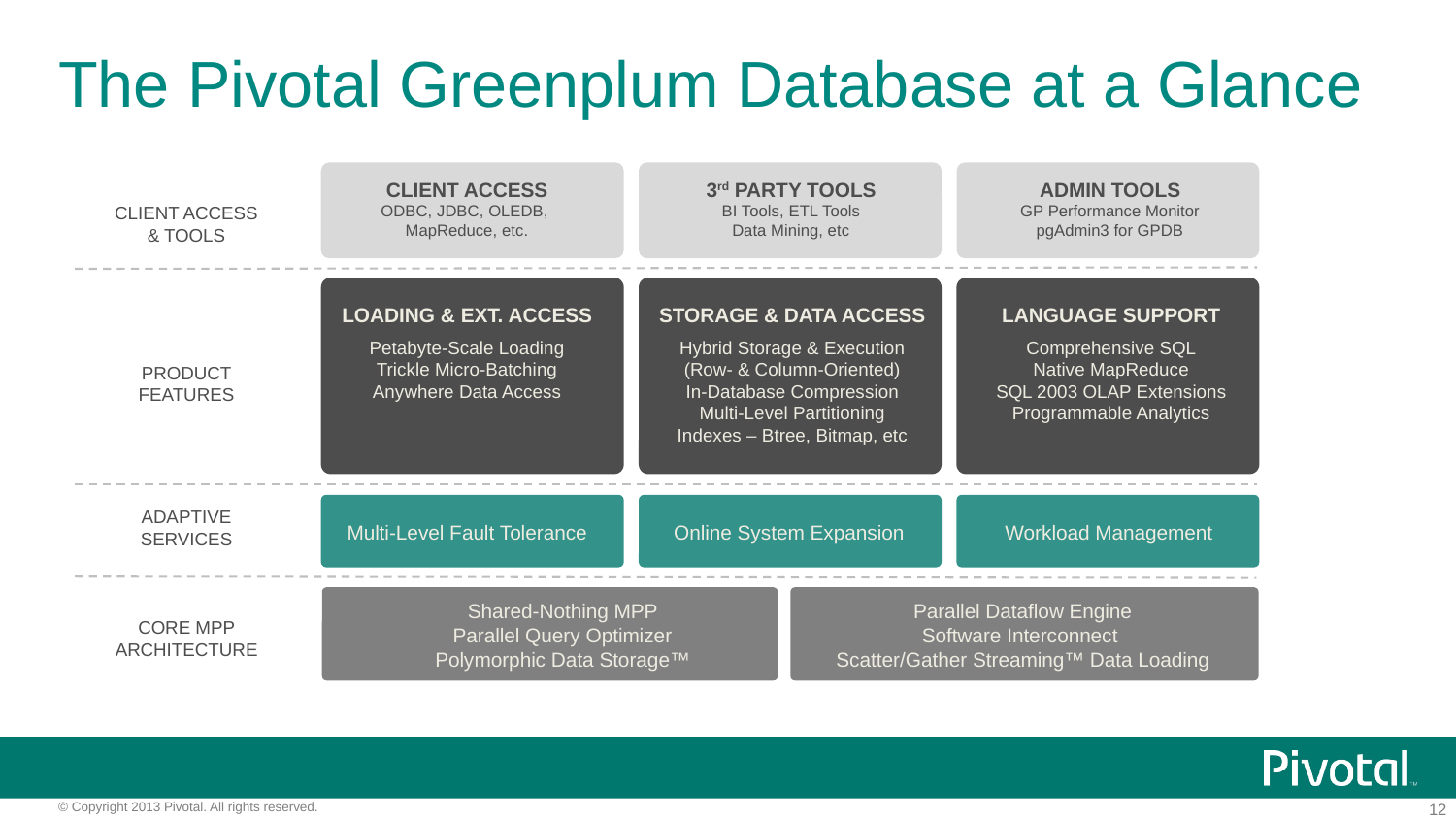

# The Pivotal Greenplum Database at a Glance

CLIENT ACCESS
ODBC, JDBC, OLEDB,
MapReduce, etc.
3rd PARTY TOOLS
BI Tools, ETL Tools
Data Mining, etc
ADMIN TOOLS
GP Performance Monitor
pgAdmin3 for GPDB
CLIENT ACCESS
& TOOLS

LOADING & EXT. ACCESS

Petabyte-Scale Loading
Trickle Micro-Batching
Anywhere Data Access

STORAGE & DATA ACCESS

Hybrid Storage & Execution
(Row- & Column-Oriented)
In-Database Compression
Multi-Level Partitioning
Indexes – Btree, Bitmap, etc
LANGUAGE SUPPORT

Comprehensive SQL
Native MapReduce
SQL 2003 OLAP Extensions
Programmable Analytics
PRODUCT
FEATURES

Multi-Level Fault Tolerance
Online System Expansion
Workload Management
ADAPTIVE
SERVICES

Shared-Nothing MPP
Parallel Query Optimizer
Polymorphic Data Storage™
Parallel Dataflow Engine
Software Interconnect
Scatter/Gather Streaming™ Data Loading
CORE MPP
ARCHITECTURE